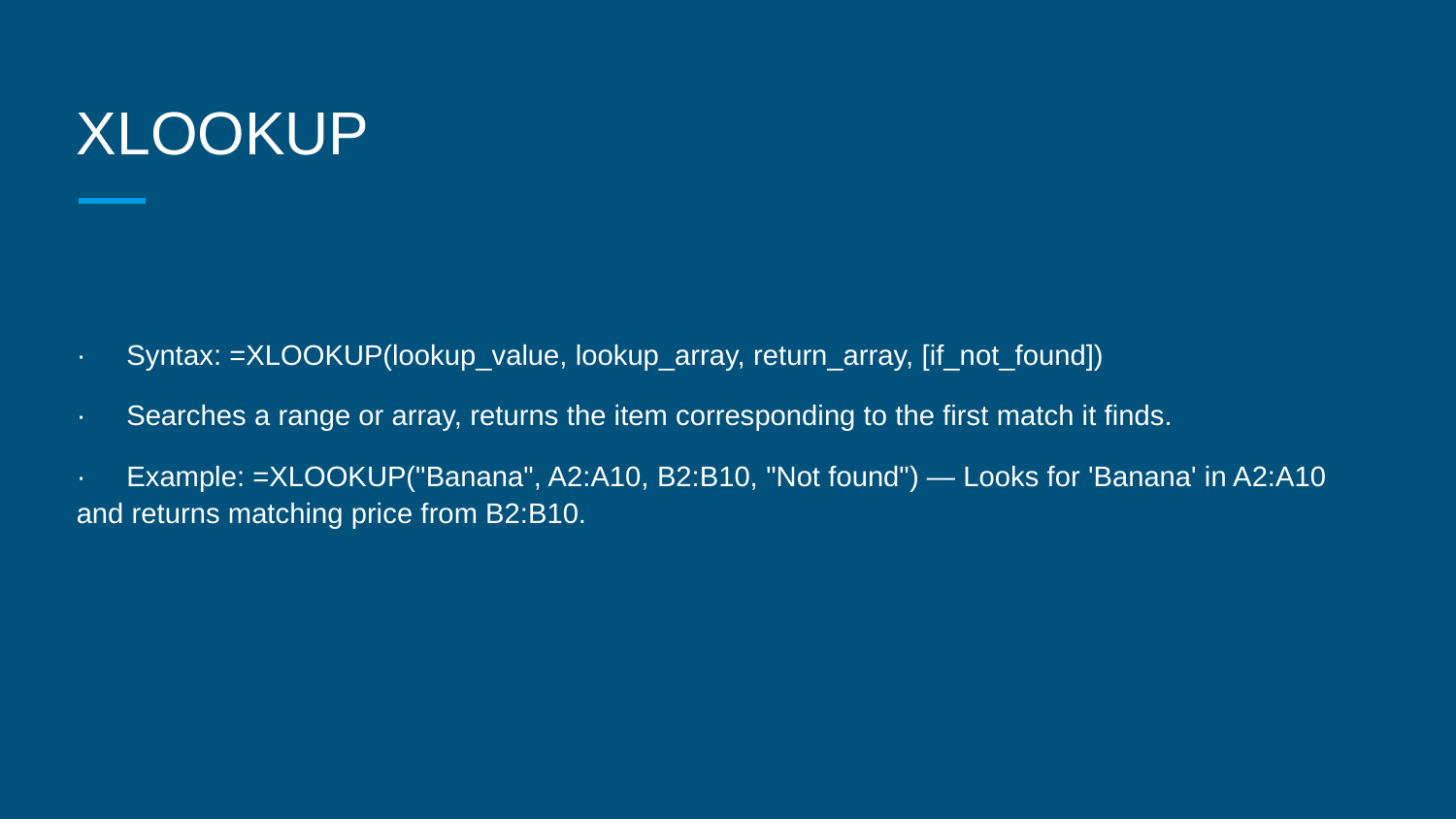

# XLOOKUP

·        Syntax: =XLOOKUP(lookup_value, lookup_array, return_array, [if_not_found])
·        Searches a range or array, returns the item corresponding to the first match it finds.
·        Example: =XLOOKUP("Banana", A2:A10, B2:B10, "Not found") — Looks for 'Banana' in A2:A10 and returns matching price from B2:B10.